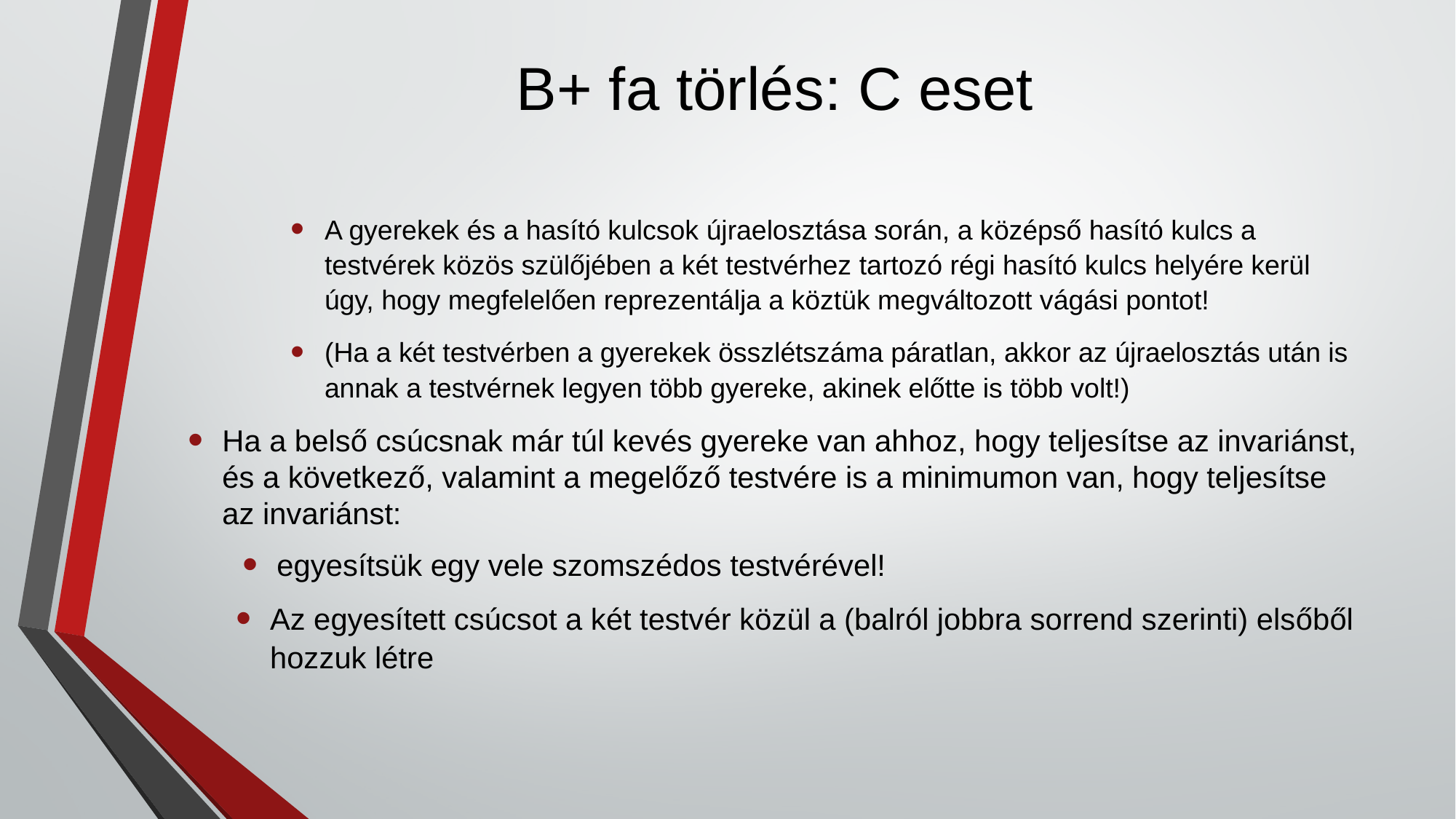

# B+ fa törlés: C eset
A gyerekek és a hasító kulcsok újraelosztása során, a középső hasító kulcs a testvérek közös szülőjében a két testvérhez tartozó régi hasító kulcs helyére kerül úgy, hogy megfelelően reprezentálja a köztük megváltozott vágási pontot!
(Ha a két testvérben a gyerekek összlétszáma páratlan, akkor az újraelosztás után is annak a testvérnek legyen több gyereke, akinek előtte is több volt!)
Ha a belső csúcsnak már túl kevés gyereke van ahhoz, hogy teljesítse az invariánst, és a következő, valamint a megelőző testvére is a minimumon van, hogy teljesítse az invariánst:
egyesítsük egy vele szomszédos testvérével!
Az egyesített csúcsot a két testvér közül a (balról jobbra sorrend szerinti) elsőből hozzuk létre